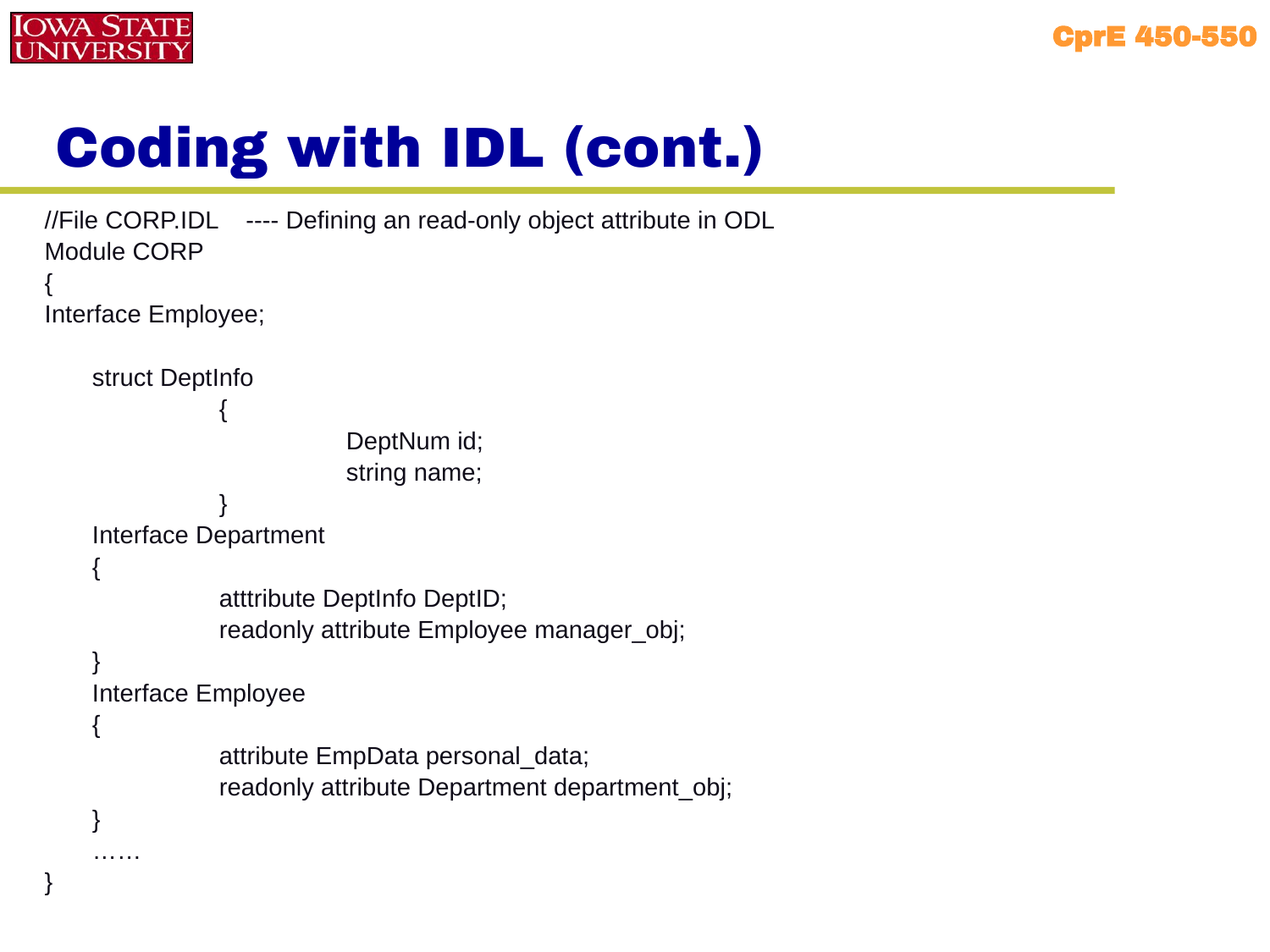

# Coding with IDL (cont.)
//File CORP.IDL    ---- Defining an read-only object attribute in ODL
Module CORP
{
Interface Employee;

	struct DeptInfo
		{
			DeptNum id;
			string name;
		}
	Interface Department
	{
		atttribute DeptInfo DeptID;
		readonly attribute Employee manager_obj;
	}
	Interface Employee
	{
		attribute EmpData personal_data;
		readonly attribute Department department_obj;
	}
	……
}